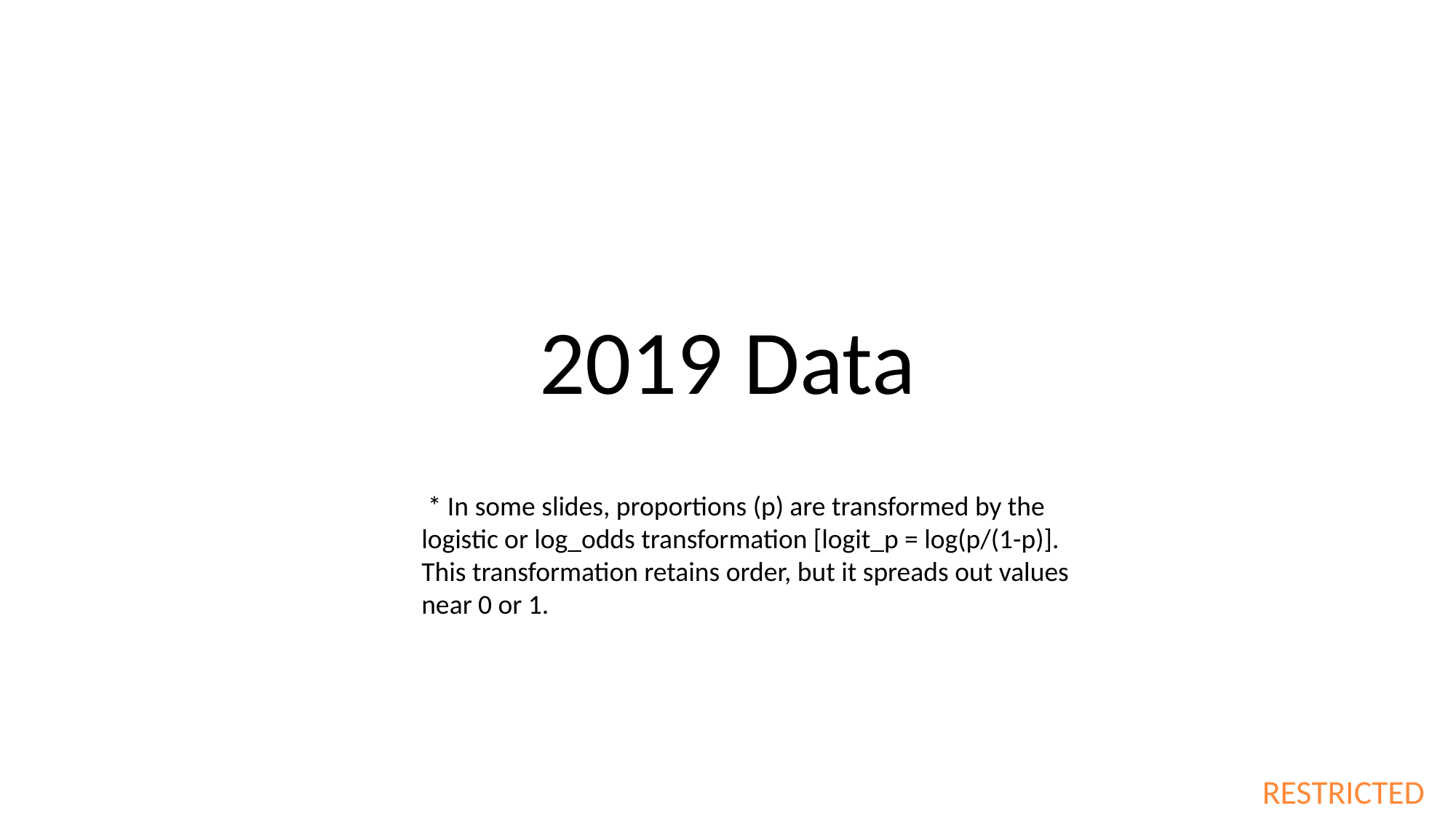

# 2019 Data
 * In some slides, proportions (p) are transformed by the logistic or log_odds transformation [logit_p = log(p/(1-p)]. This transformation retains order, but it spreads out values near 0 or 1.